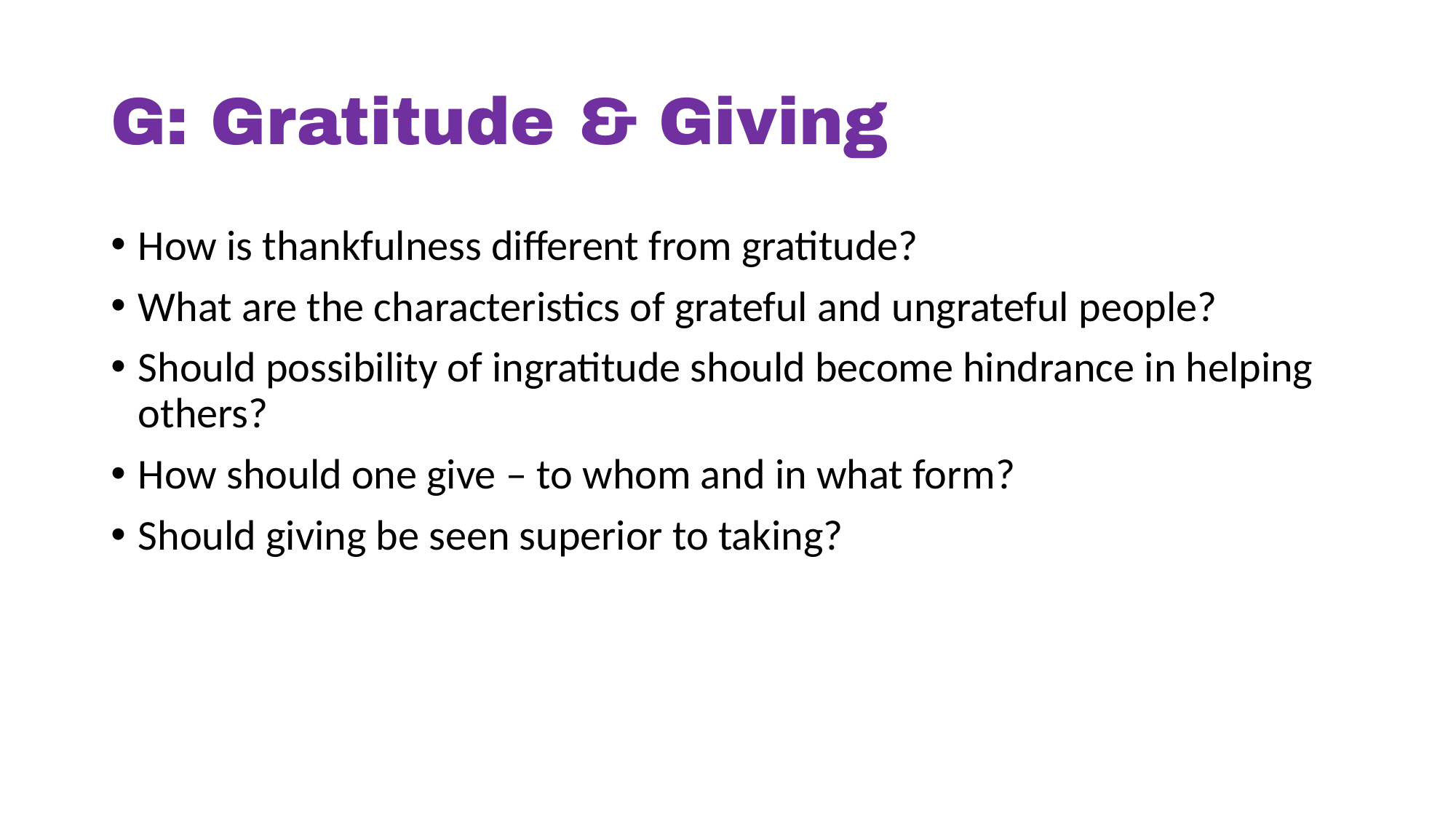

# G: Gratitude & Giving
How is thankfulness different from gratitude?
What are the characteristics of grateful and ungrateful people?
Should possibility of ingratitude should become hindrance in helping others?
How should one give – to whom and in what form?
Should giving be seen superior to taking?